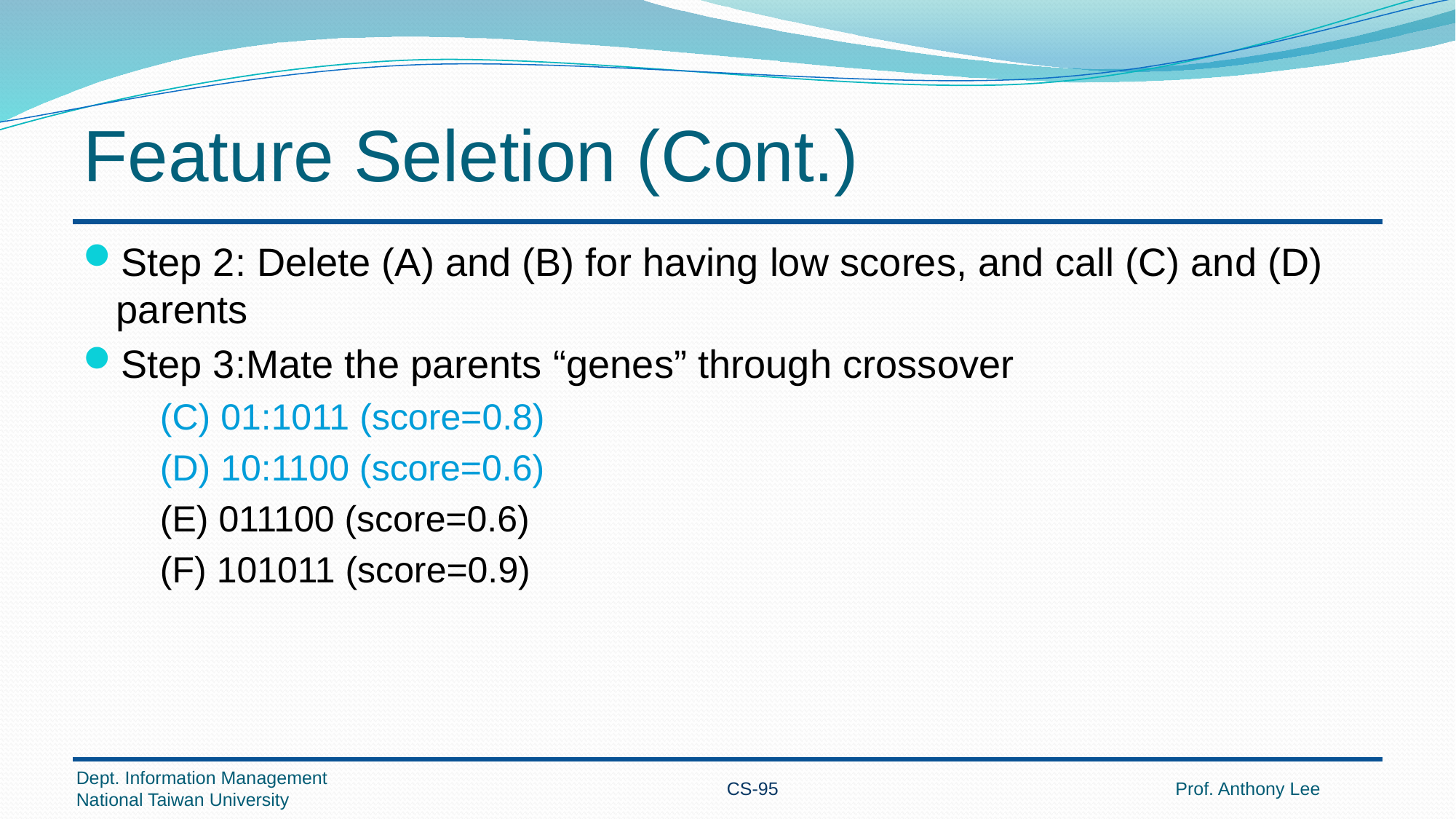

# Feature Seletion (Cont.)
Step 2: Delete (A) and (B) for having low scores, and call (C) and (D) parents
Step 3:Mate the parents “genes” through crossover
	(C) 01:1011 (score=0.8)
	(D) 10:1100 (score=0.6)
	(E) 011100 (score=0.6)
	(F) 101011 (score=0.9)